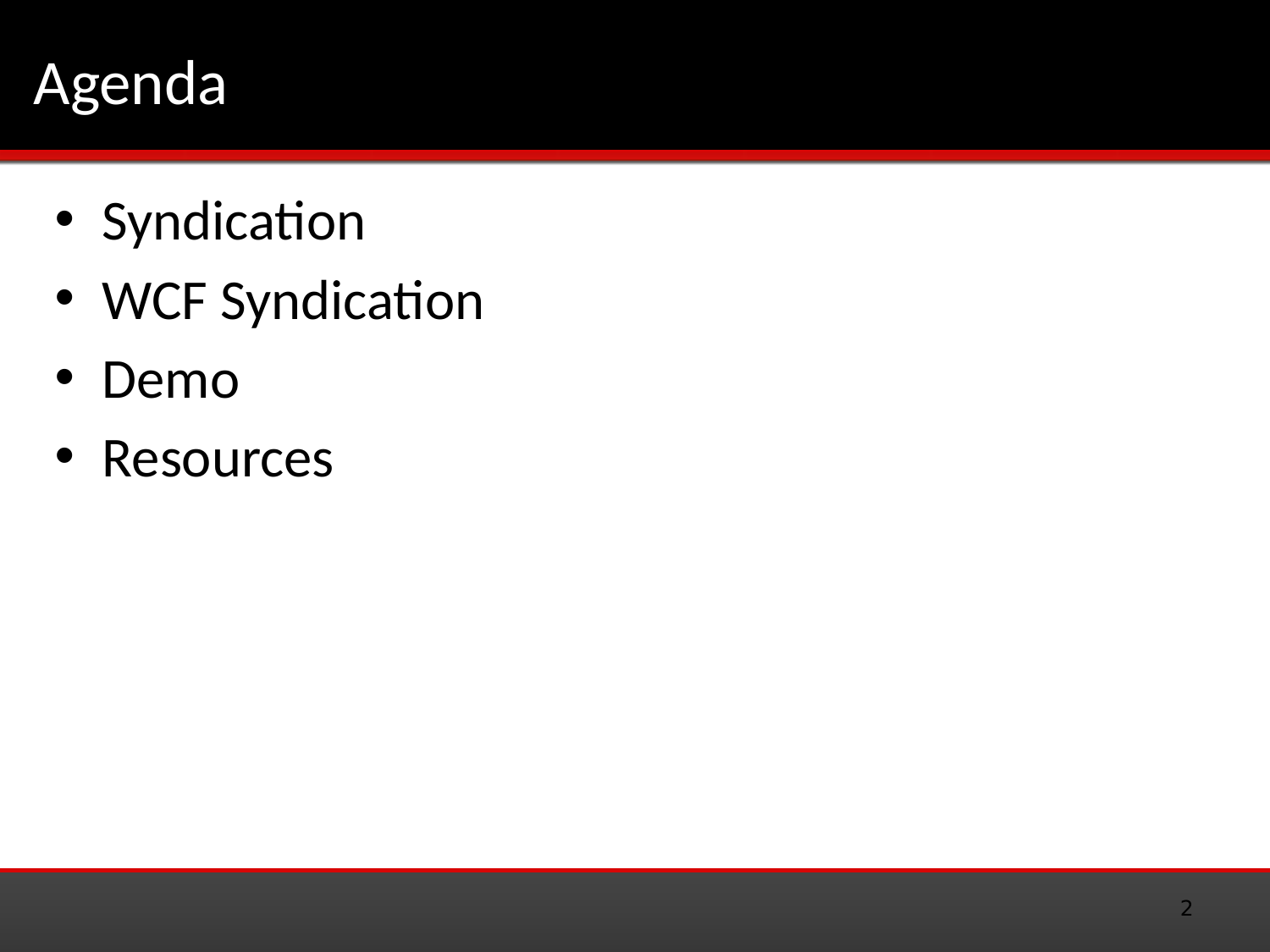

# Agenda
Syndication
WCF Syndication
Demo
Resources
2